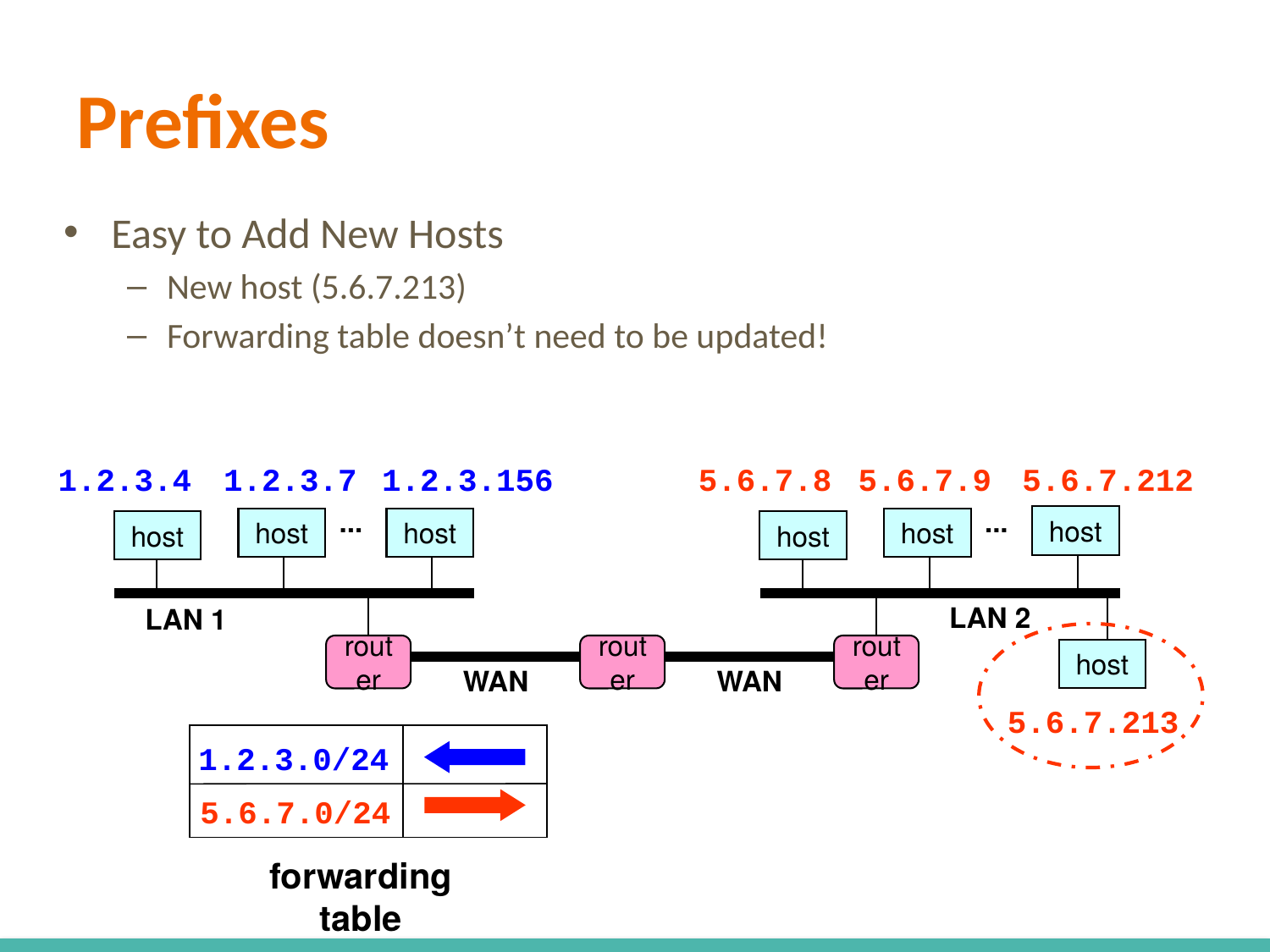

# Prefixes
Easy to Add New Hosts
New host (5.6.7.213)
Forwarding table doesn’t need to be updated!
1.2.3.4
1.2.3.7
1.2.3.156
5.6.7.8
5.6.7.9
5.6.7.212
...
...
host
host
host
host
host
host
LAN 2
LAN 1

router
router
router
host
WAN
WAN
5.6.7.213

1.2.3.0/24

5.6.7.0/24

forwarding table